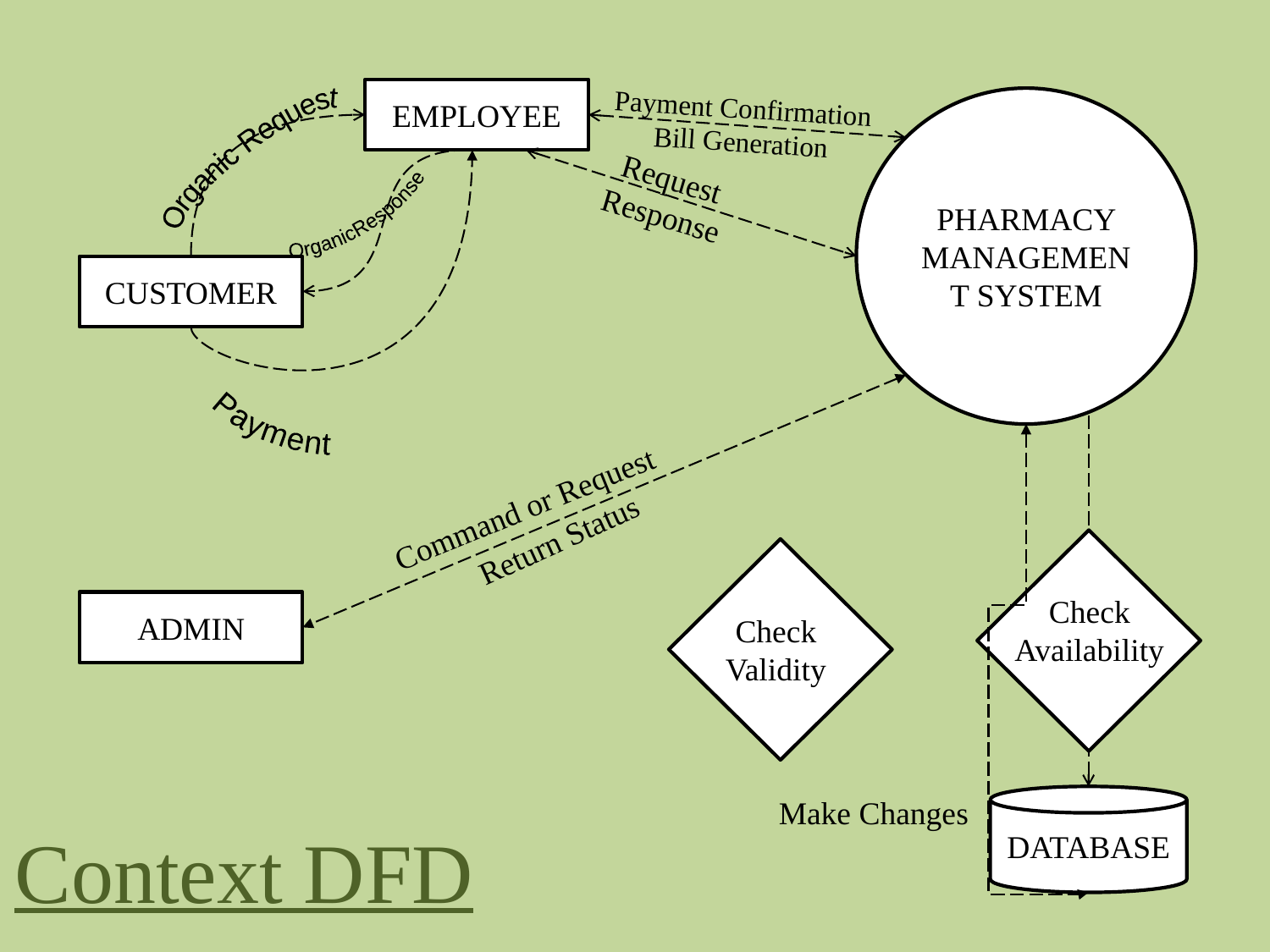

EMPLOYEE
Payment Confirmation
Bill Generation
PHARMACY MANAGEMENT SYSTEM
Organic
Response
Organic Request
Request
Response
CUSTOMER
Payment
Command or Request
Return Status

Check Availability
ADMIN
Check Validity
Make Changes
DATABASE
Context DFD